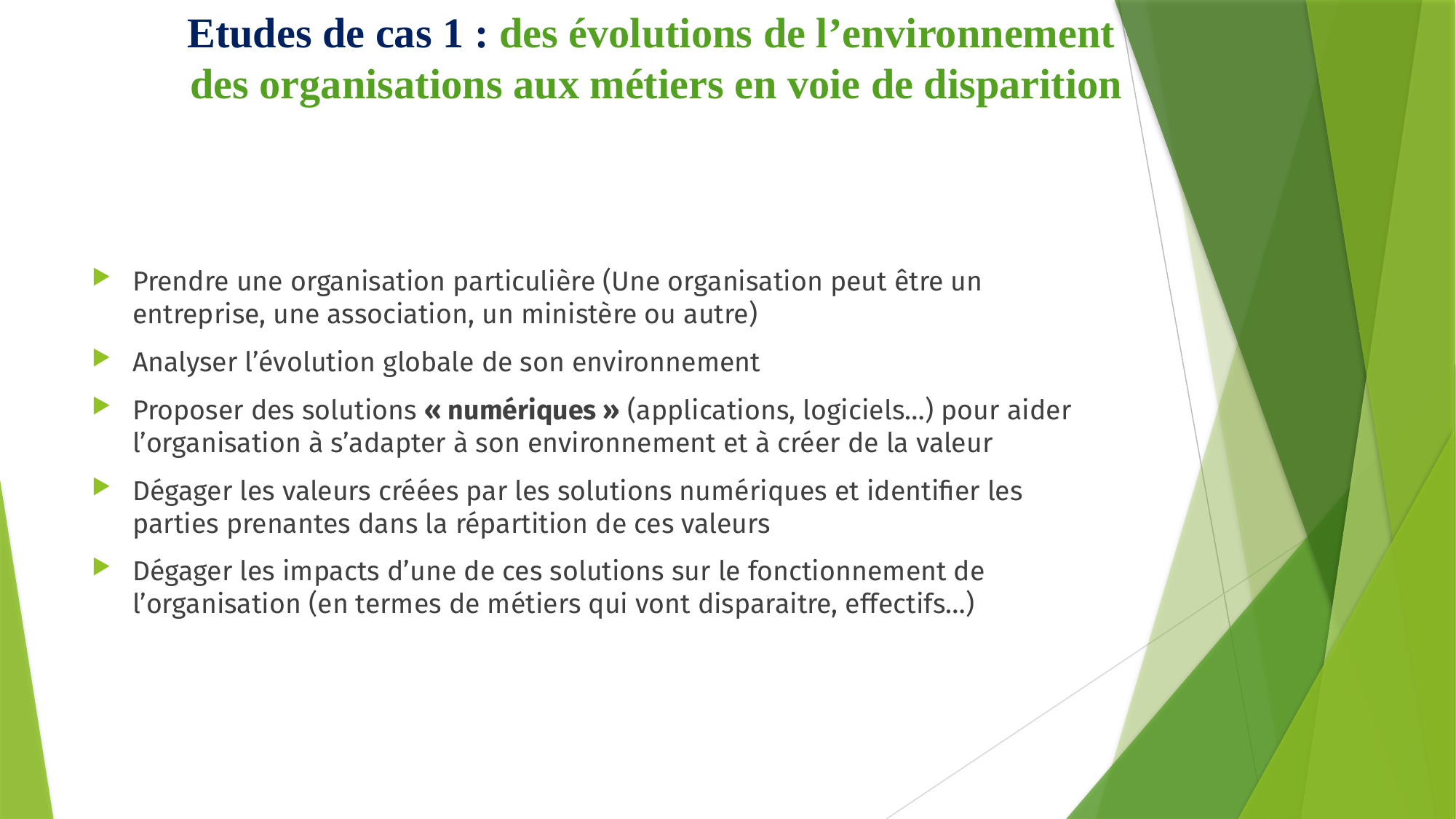

# Etudes de cas 1 : des évolutions de l’environnement des organisations aux métiers en voie de disparition
Prendre une organisation particulière (Une organisation peut être un entreprise, une association, un ministère ou autre)
Analyser l’évolution globale de son environnement
Proposer des solutions « numériques » (applications, logiciels…) pour aider l’organisation à s’adapter à son environnement et à créer de la valeur
Dégager les valeurs créées par les solutions numériques et identifier les parties prenantes dans la répartition de ces valeurs
Dégager les impacts d’une de ces solutions sur le fonctionnement de l’organisation (en termes de métiers qui vont disparaitre, effectifs…)